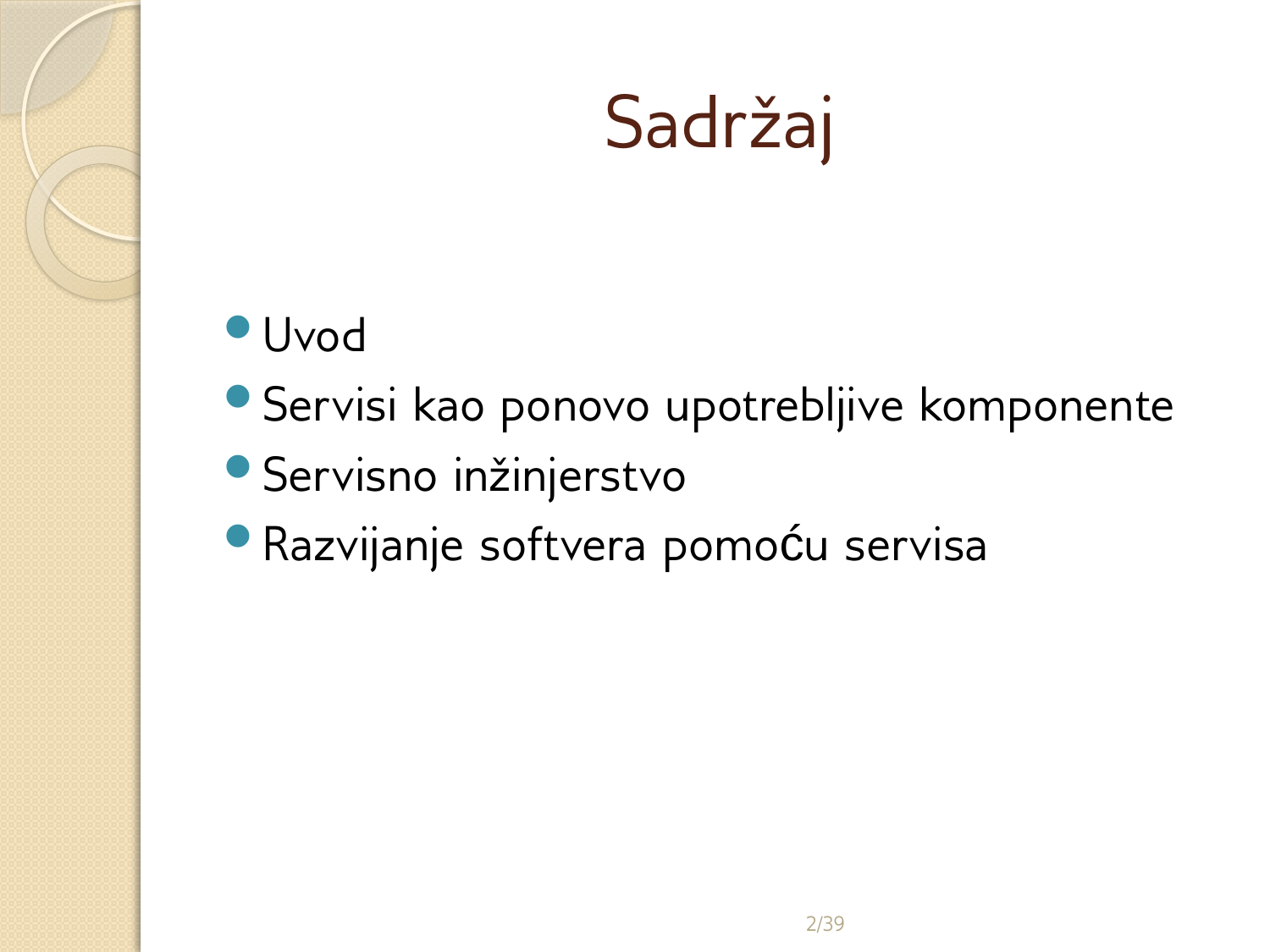

# Sadržaj
Uvod
Servisi kao ponovo upotrebljive komponente
Servisno inžinjerstvo
Razvijanje softvera pomoću servisa
2/39